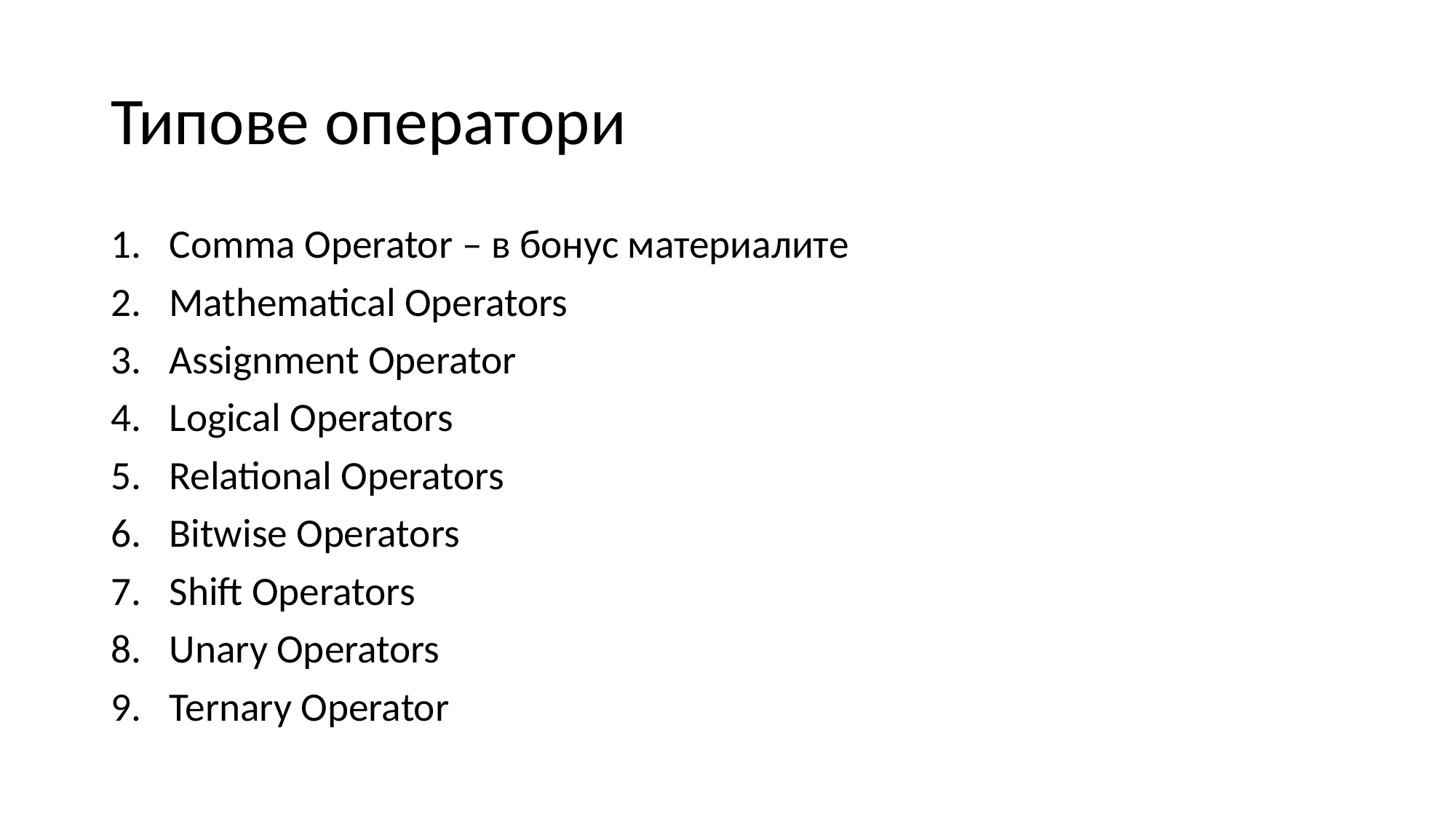

# Типове оператори
Comma Operator – в бонус материалите
Mathematical Operators
Assignment Operator
Logical Operators
Relational Operators
Bitwise Operators
Shift Operators
Unary Operators
Ternary Operator